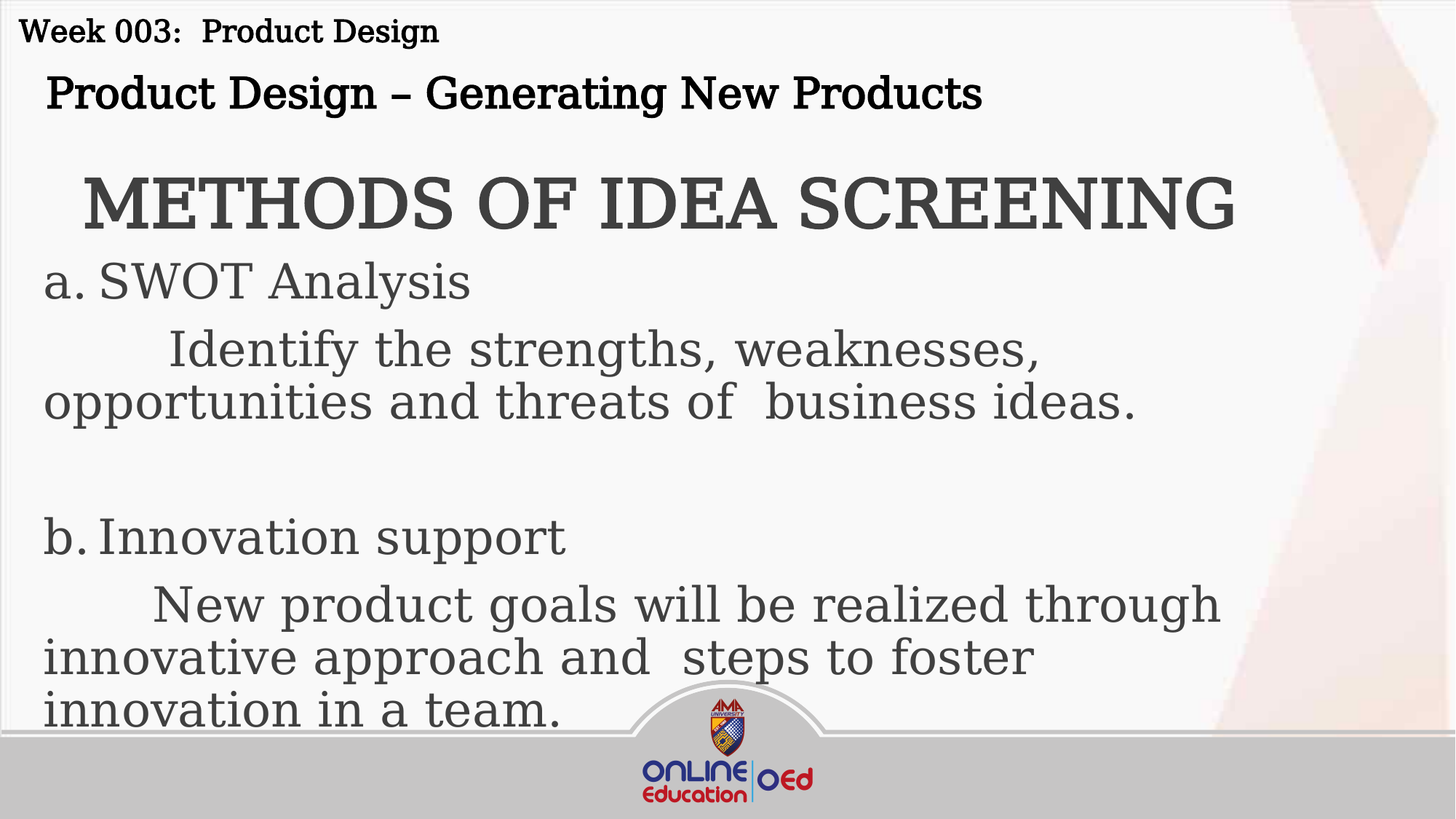

Week 003:  Product Design
  Product Design – Generating New Products
METHODS OF IDEA SCREENING
SWOT Analysis
 	 Identify the strengths, weaknesses, opportunities and threats of  business ideas.

Innovation support
	New product goals will be realized through innovative approach and  steps to foster innovation in a team.